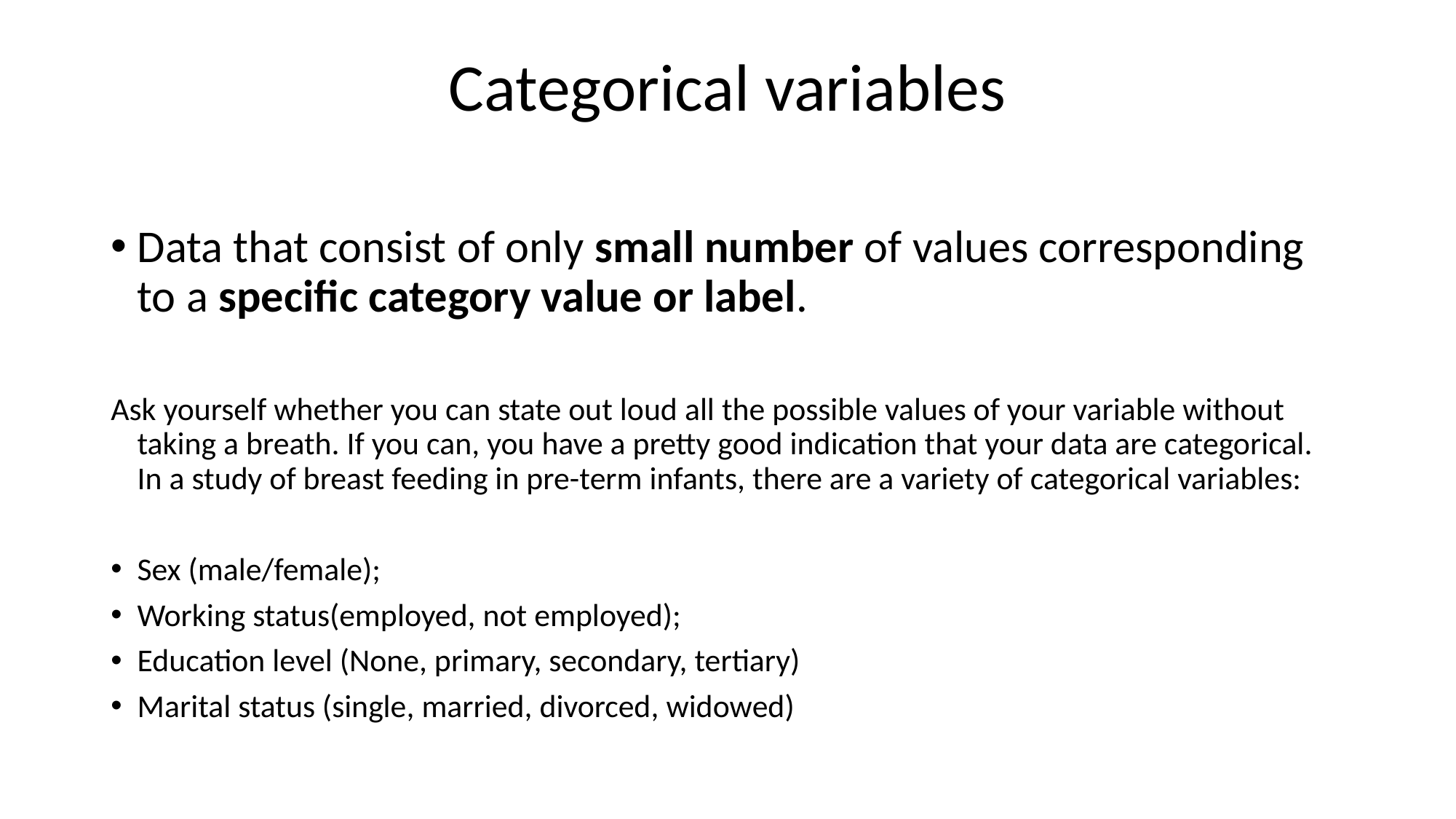

# Categorical variables
Data that consist of only small number of values corresponding to a specific category value or label.

Ask yourself whether you can state out loud all the possible values of your variable without taking a breath. If you can, you have a pretty good indication that your data are categorical. In a study of breast feeding in pre-term infants, there are a variety of categorical variables:

Sex (male/female);
Working status(employed, not employed);
Education level (None, primary, secondary, tertiary)
Marital status (single, married, divorced, widowed)